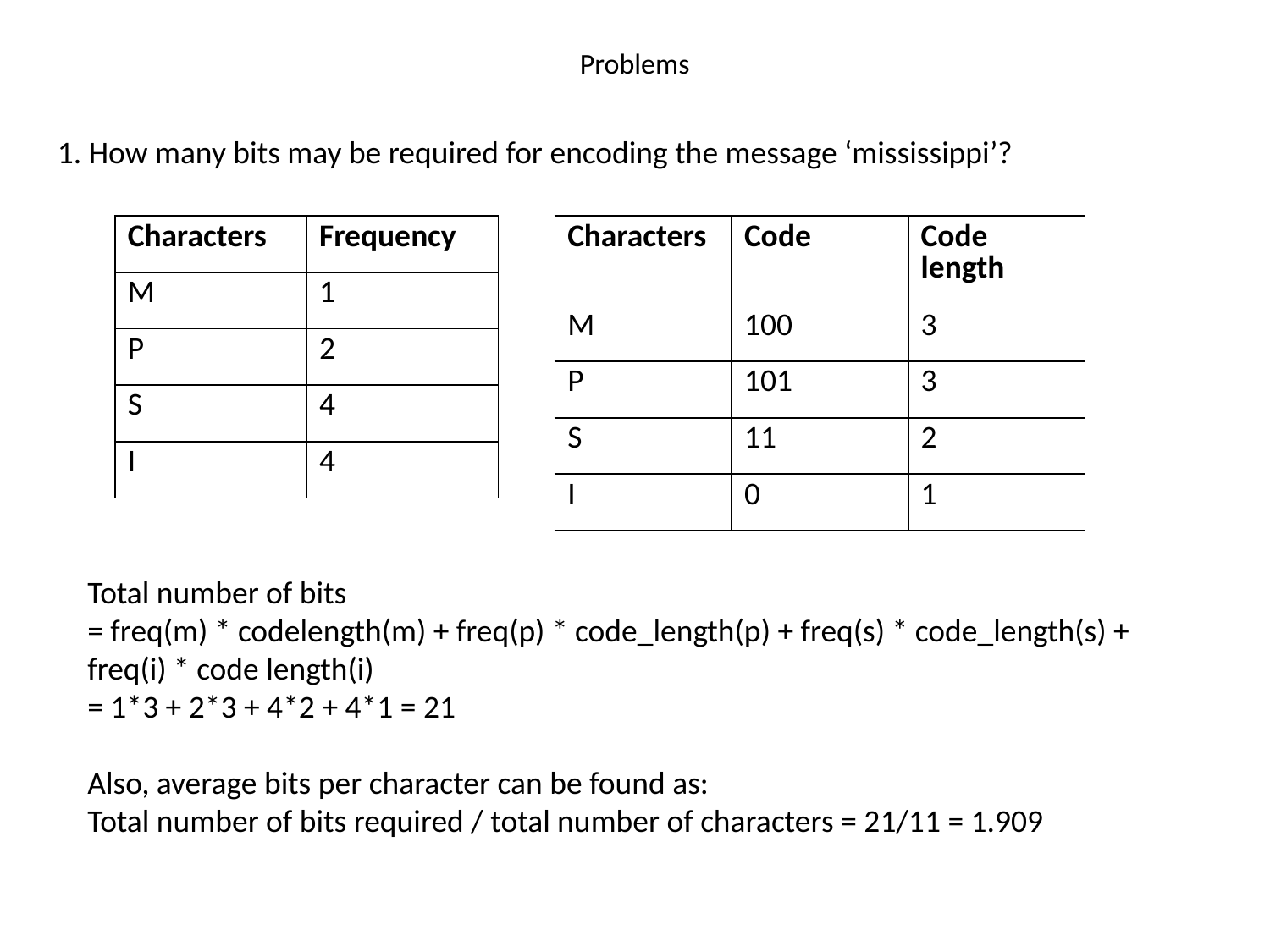

# Problems
1. How many bits may be required for encoding the message ‘mississippi’?
| Characters | Frequency |
| --- | --- |
| M | 1 |
| P | 2 |
| S | 4 |
| I | 4 |
| Characters | Code | Code length |
| --- | --- | --- |
| M | 100 | 3 |
| P | 101 | 3 |
| S | 11 | 2 |
| I | 0 | 1 |
Total number of bits
= freq(m) * codelength(m) + freq(p) * code_length(p) + freq(s) * code_length(s) + freq(i) * code length(i)
= 1*3 + 2*3 + 4*2 + 4*1 = 21

Also, average bits per character can be found as:
Total number of bits required / total number of characters = 21/11 = 1.909